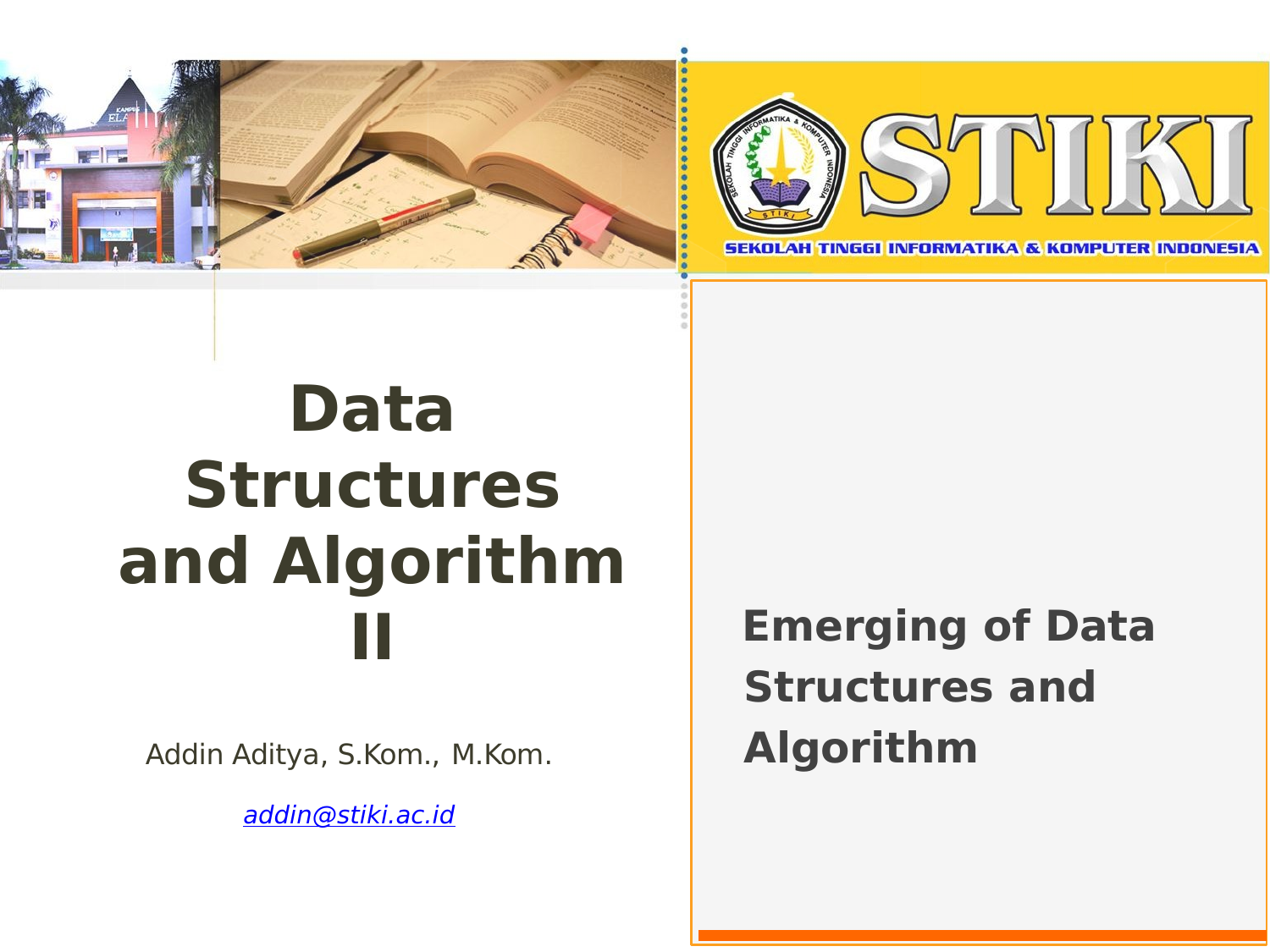

Data Structures and Algorithm II
Emerging of Data Structures and Algorithm
Addin Aditya, S.Kom., M.Kom.
addin@stiki.ac.id